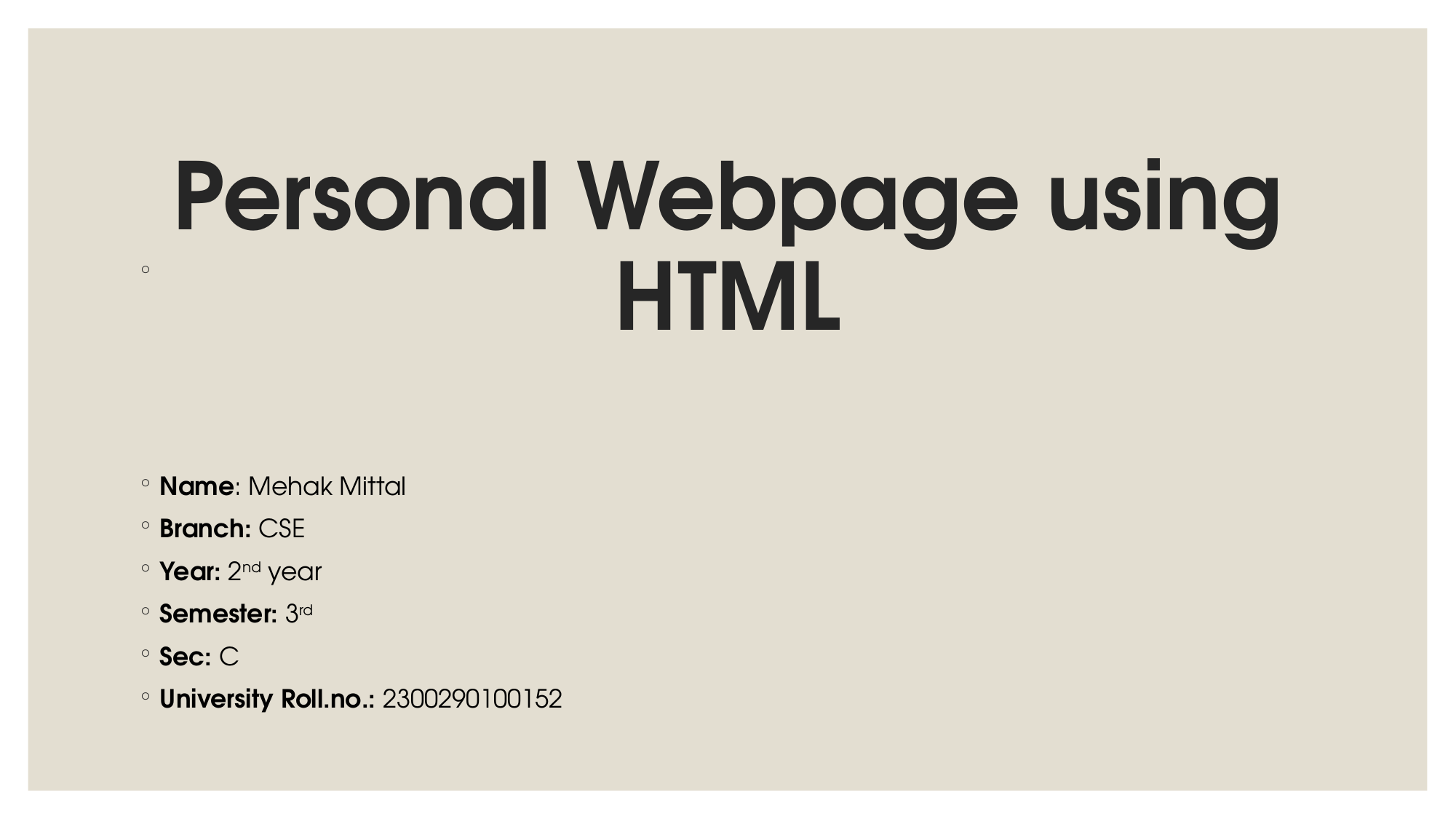

# Personal Webpage using HTML

Name: Mehak Mittal
Branch: CSE
Year: 2nd year
Semester: 3rd
Sec: C
University Roll.no.: 2300290100152